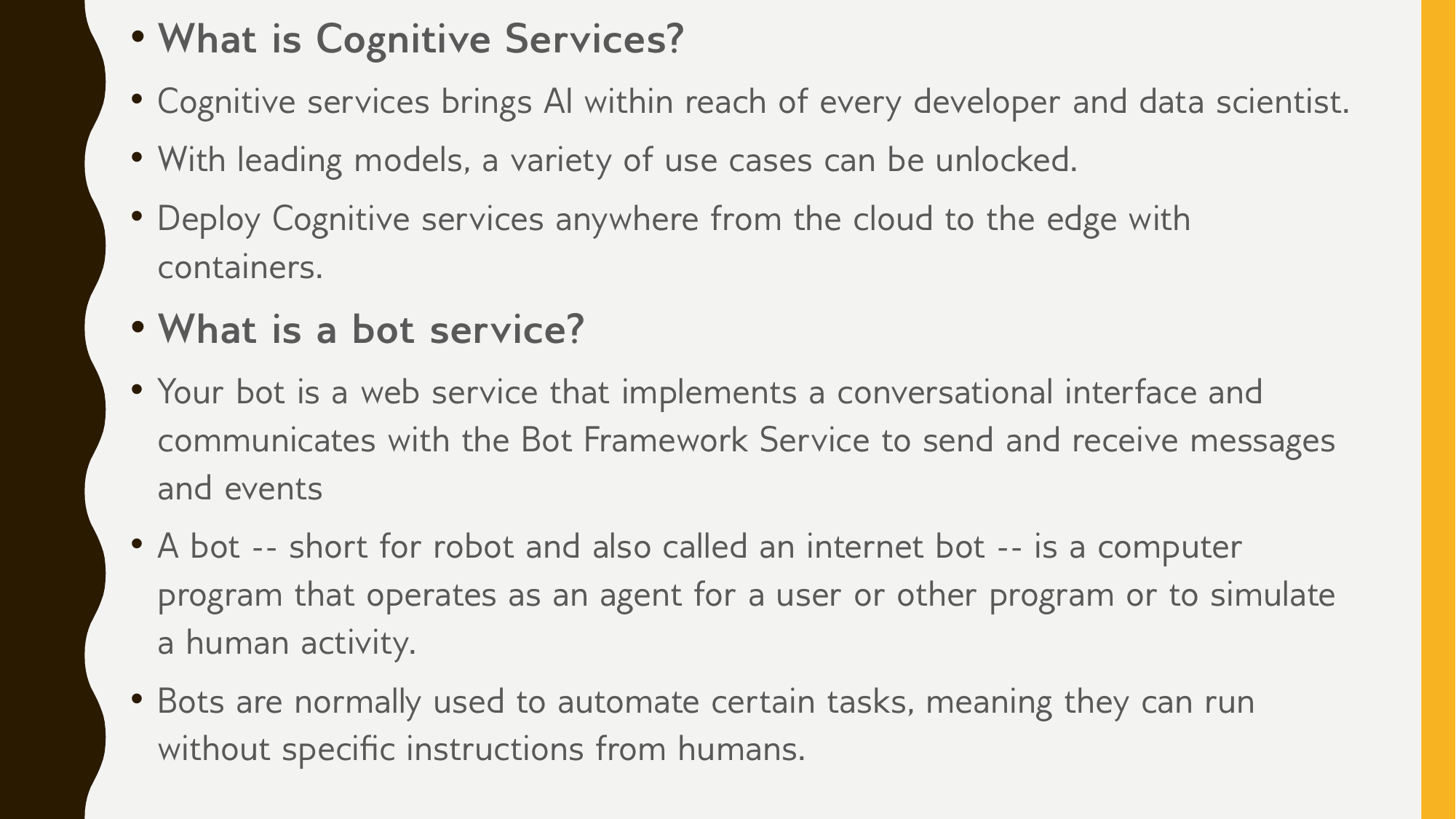

What is Cognitive Services?
Cognitive services brings AI within reach of every developer and data scientist.
With leading models, a variety of use cases can be unlocked.
Deploy Cognitive services anywhere from the cloud to the edge with containers.
What is a bot service?
Your bot is a web service that implements a conversational interface and communicates with the Bot Framework Service to send and receive messages and events
A bot -- short for robot and also called an internet bot -- is a computer program that operates as an agent for a user or other program or to simulate a human activity.
Bots are normally used to automate certain tasks, meaning they can run without specific instructions from humans.